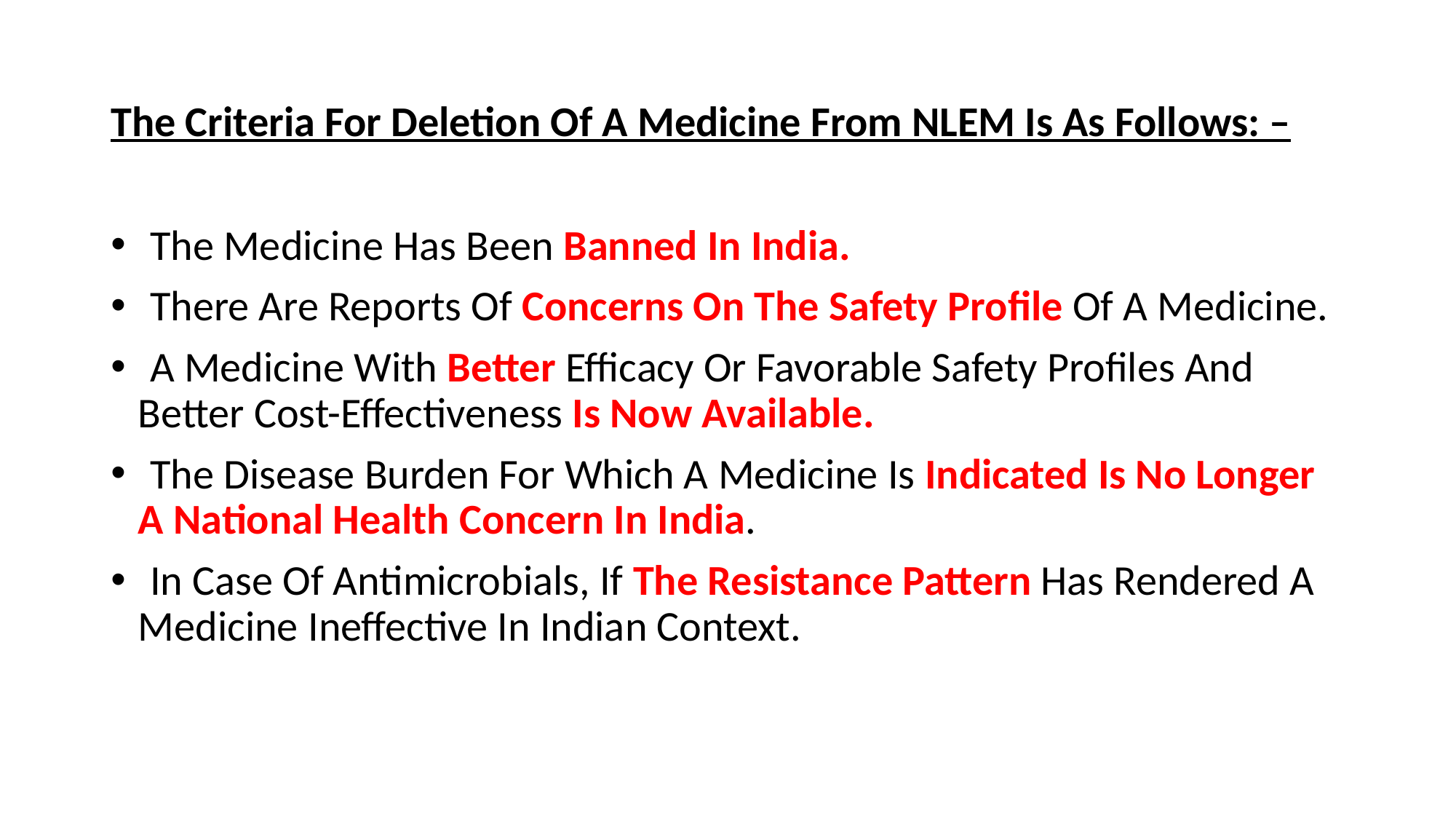

# The Criteria For Deletion Of A Medicine From NLEM Is As Follows: –
 The Medicine Has Been Banned In India.
 There Are Reports Of Concerns On The Safety Profile Of A Medicine.
 A Medicine With Better Efficacy Or Favorable Safety Profiles And Better Cost-Effectiveness Is Now Available.
 The Disease Burden For Which A Medicine Is Indicated Is No Longer A National Health Concern In India.
 In Case Of Antimicrobials, If The Resistance Pattern Has Rendered A Medicine Ineffective In Indian Context.